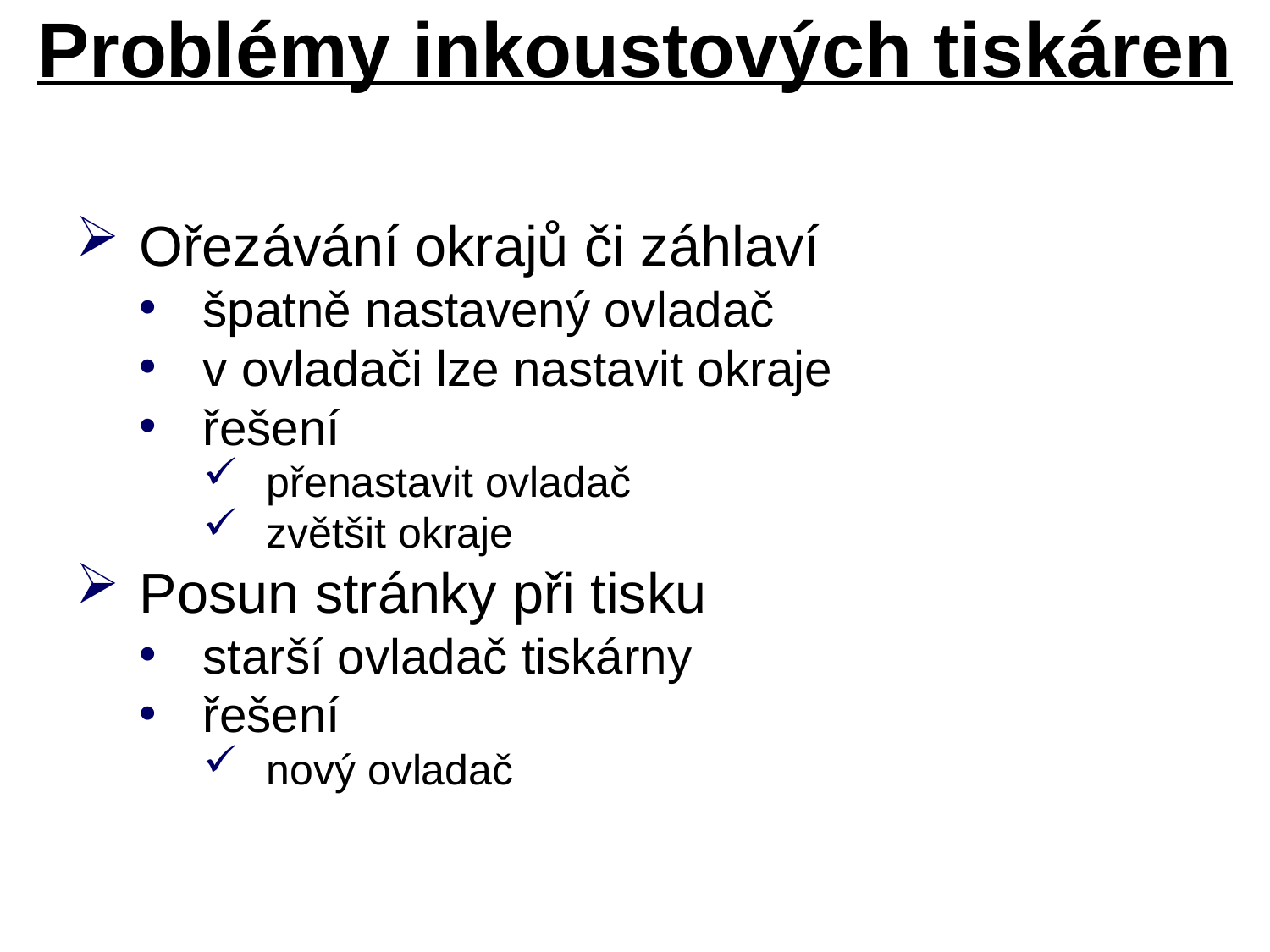

# Problémy inkoustových tiskáren
Ořezávání okrajů či záhlaví
špatně nastavený ovladač
v ovladači lze nastavit okraje
řešení
přenastavit ovladač
zvětšit okraje
Posun stránky při tisku
starší ovladač tiskárny
řešení
nový ovladač